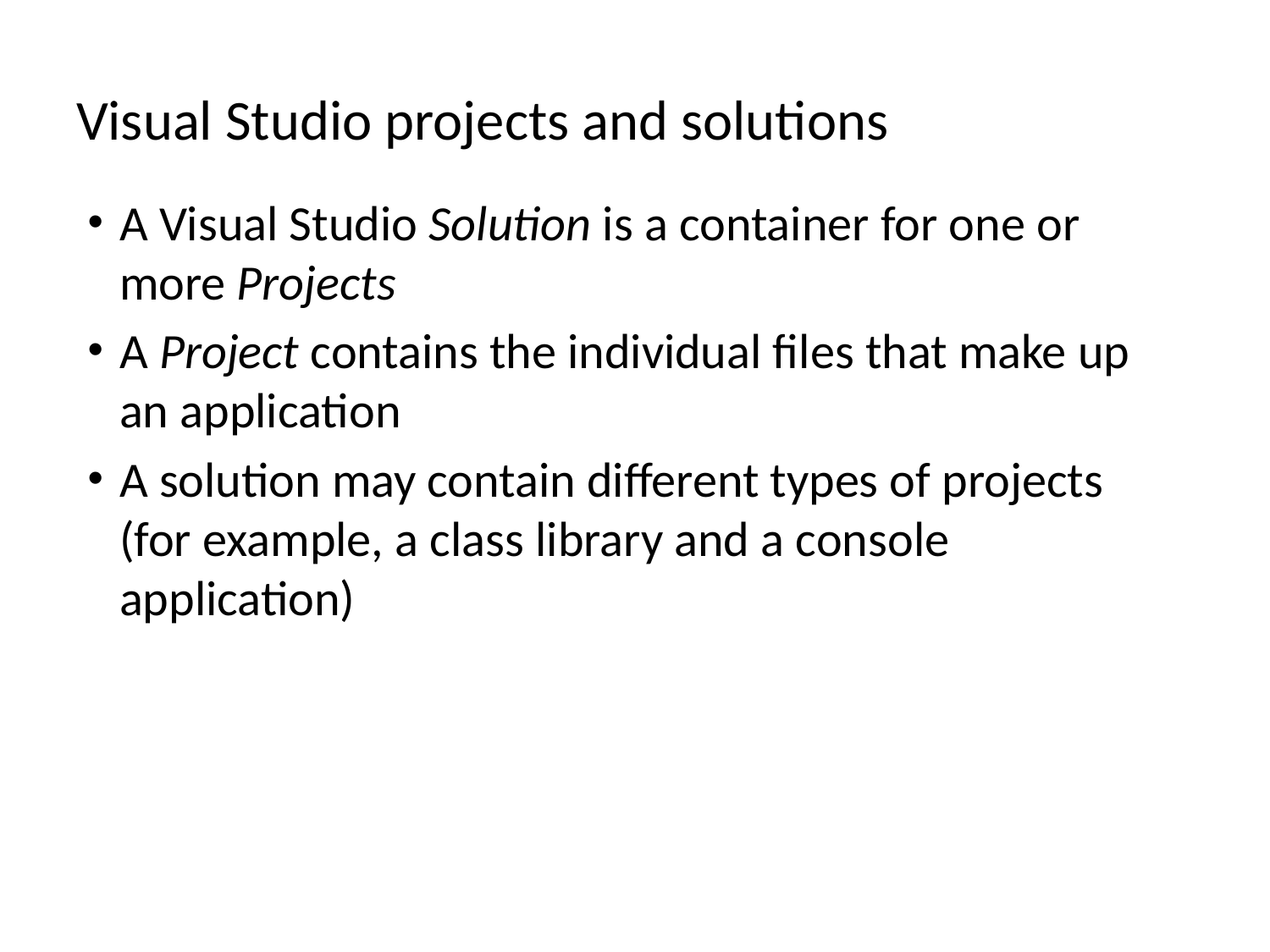

# Visual Studio projects and solutions
A Visual Studio Solution is a container for one or more Projects
A Project contains the individual files that make up an application
A solution may contain different types of projects (for example, a class library and a console application)